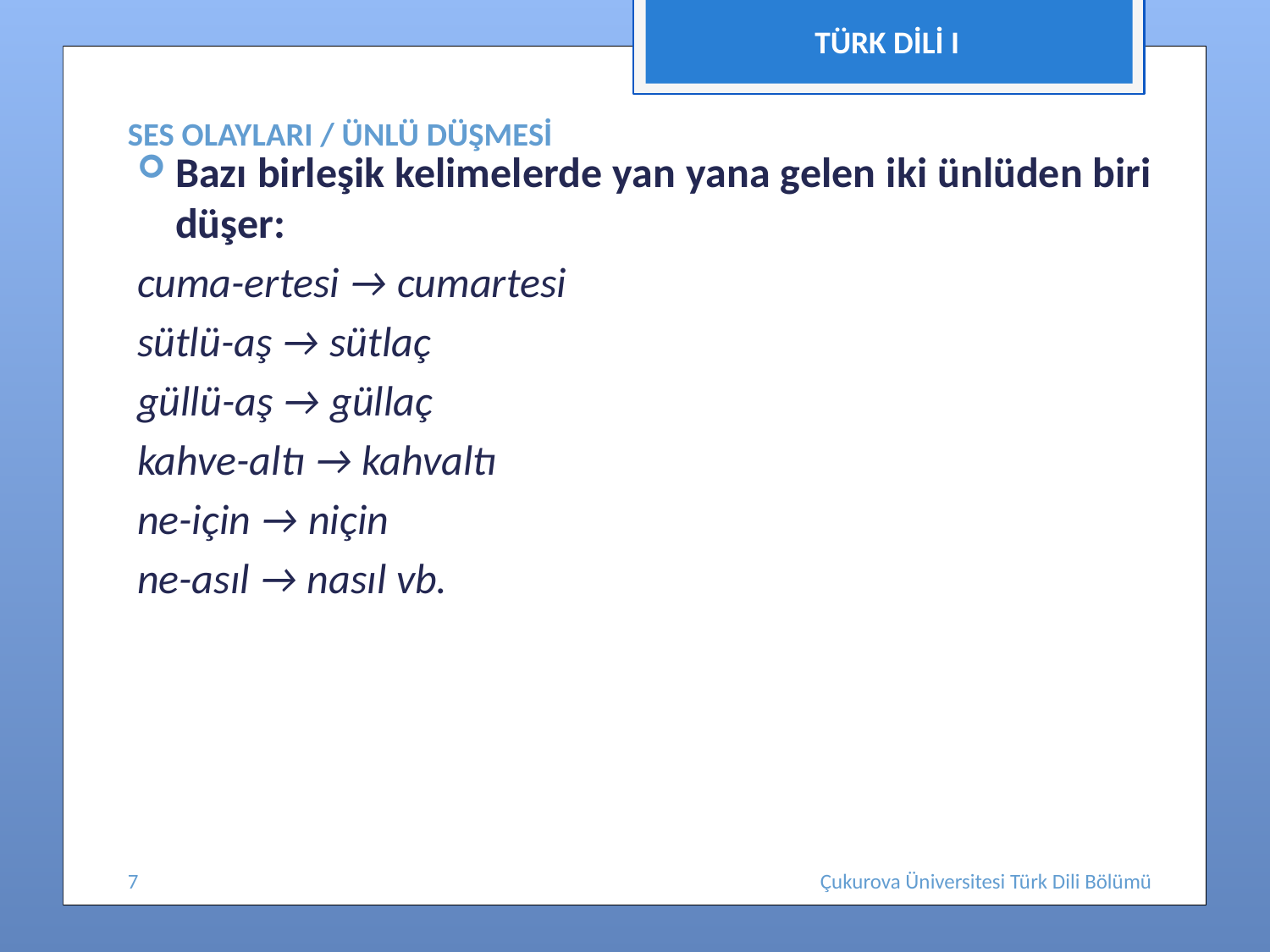

TÜRK DİLİ I
# SES OLAYLARI / ÜNLÜ DÜŞMESİ
Bazı birleşik kelimelerde yan yana gelen iki ünlüden biri düşer:
cuma-ertesi → cumartesi
sütlü-aş → sütlaç
güllü-aş → güllaç
kahve-altı → kahvaltı
ne-için → niçin
ne-asıl → nasıl vb.

7
Çukurova Üniversitesi Türk Dili Bölümü